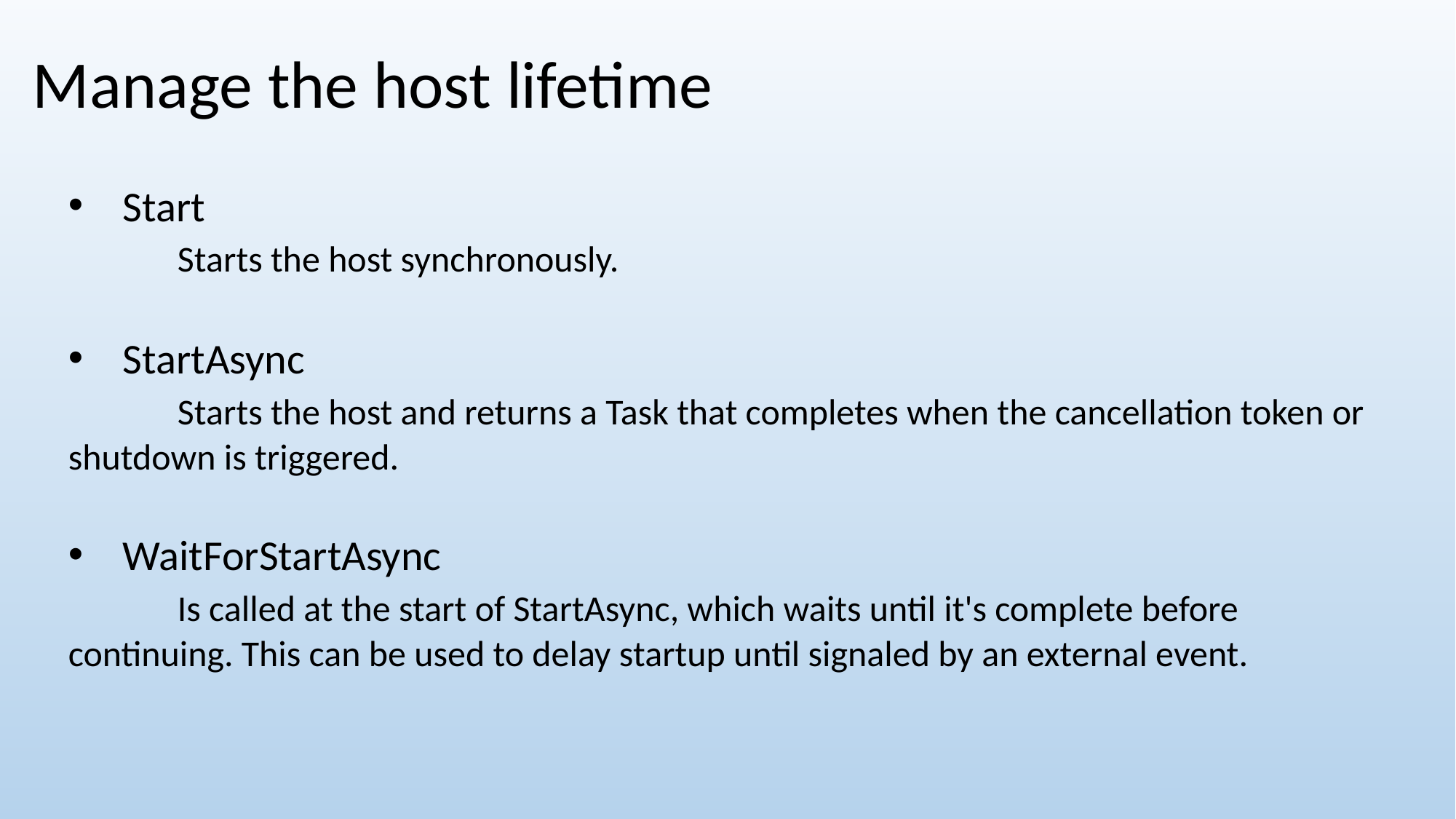

# Manage the host lifetime

Start
	Starts the host synchronously.

StartAsync
	Starts the host and returns a Task that completes when the cancellation token or shutdown is triggered.

WaitForStartAsync
	Is called at the start of StartAsync, which waits until it's complete before continuing. This can be used to delay startup until signaled by an external event.